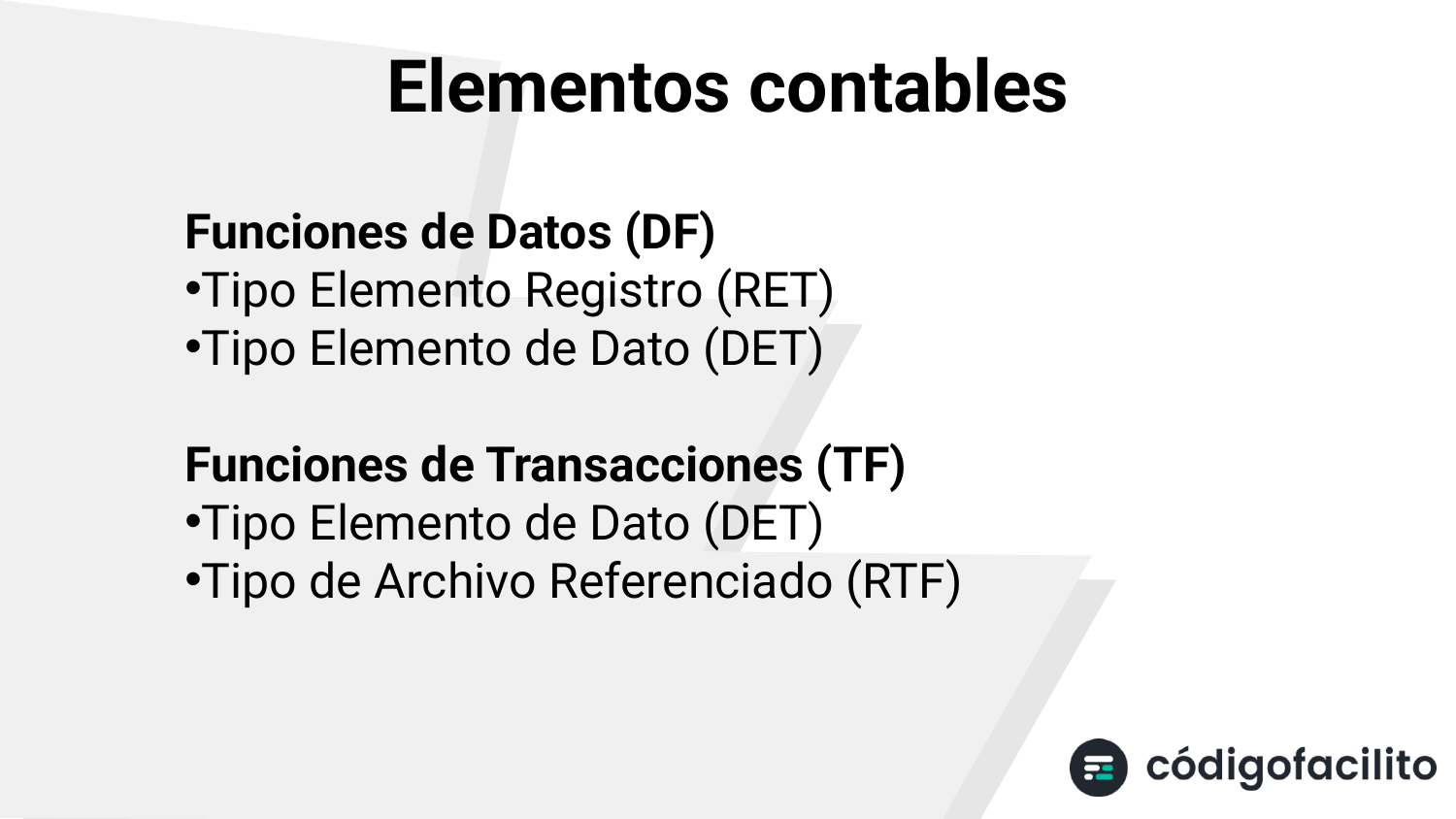

# Elementos contables
Funciones de Datos (DF)
Tipo Elemento Registro (RET)
Tipo Elemento de Dato (DET)

Funciones de Transacciones (TF)
Tipo Elemento de Dato (DET)
Tipo de Archivo Referenciado (RTF)